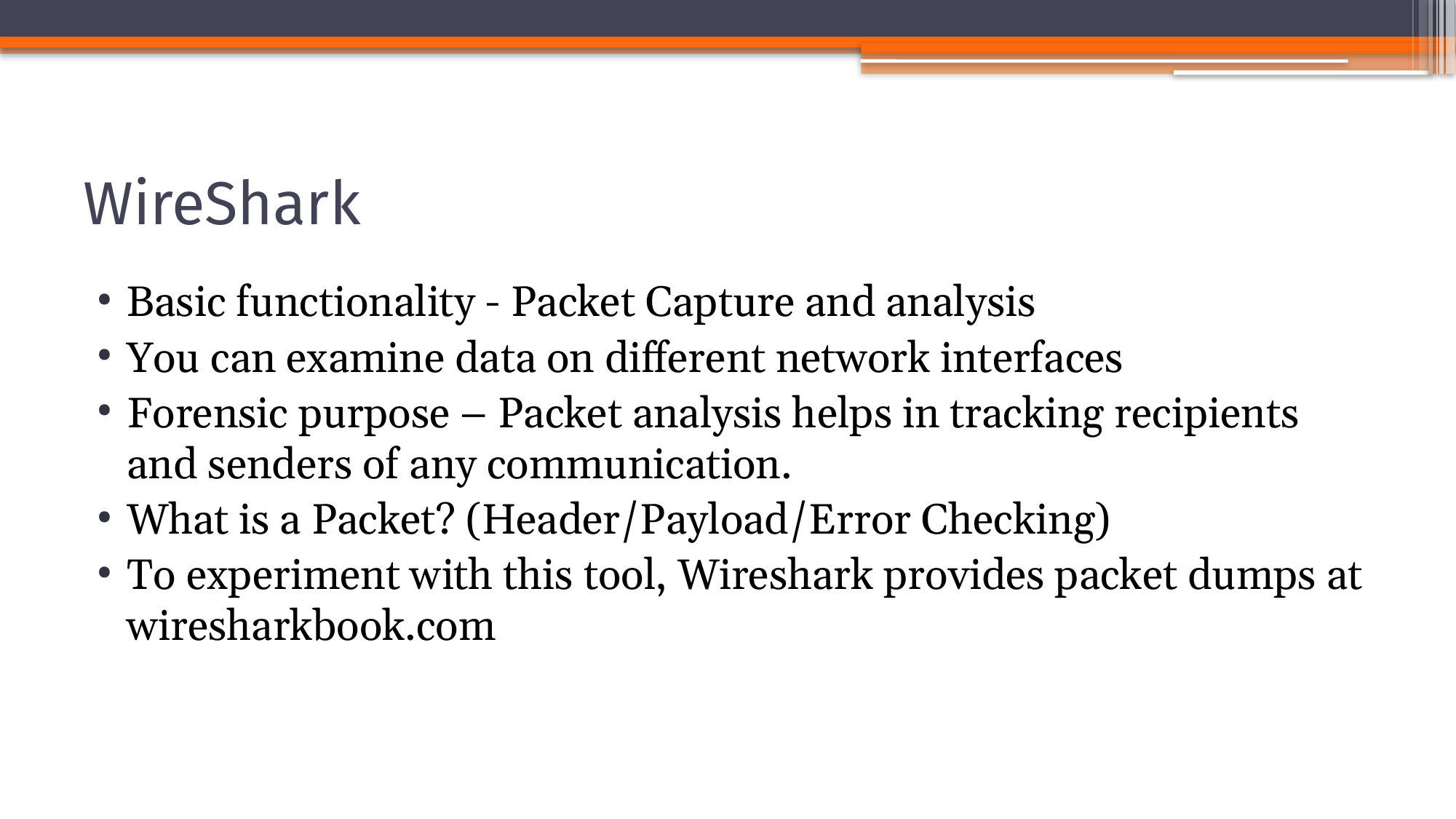

# WireShark
Basic functionality - Packet Capture and analysis
You can examine data on different network interfaces
Forensic purpose – Packet analysis helps in tracking recipients and senders of any communication.
What is a Packet? (Header/Payload/Error Checking)
To experiment with this tool, Wireshark provides packet dumps at wiresharkbook.com